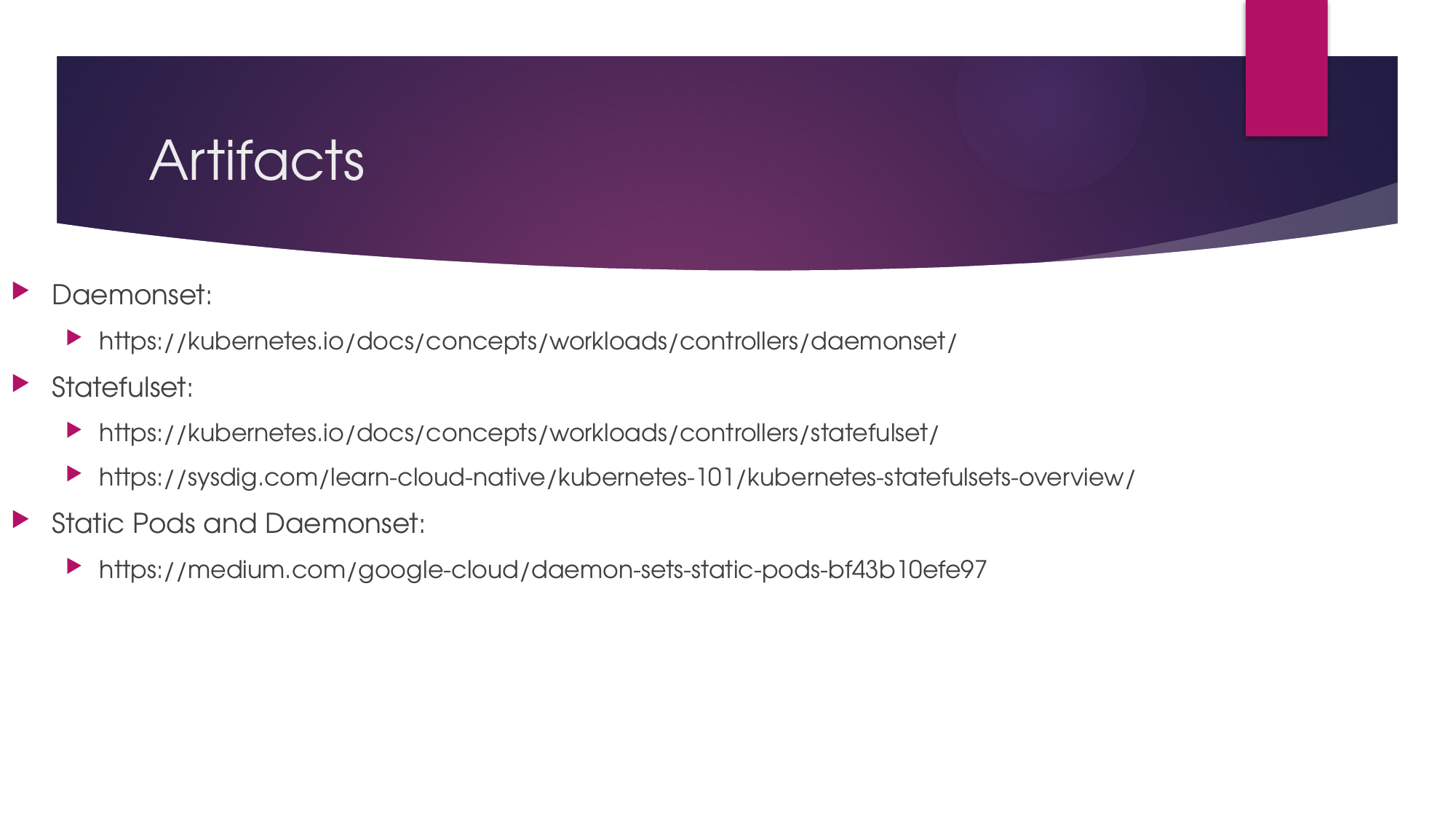

# Artifacts
Daemonset:
https://kubernetes.io/docs/concepts/workloads/controllers/daemonset/
Statefulset:
https://kubernetes.io/docs/concepts/workloads/controllers/statefulset/
https://sysdig.com/learn-cloud-native/kubernetes-101/kubernetes-statefulsets-overview/
Static Pods and Daemonset:
https://medium.com/google-cloud/daemon-sets-static-pods-bf43b10efe97